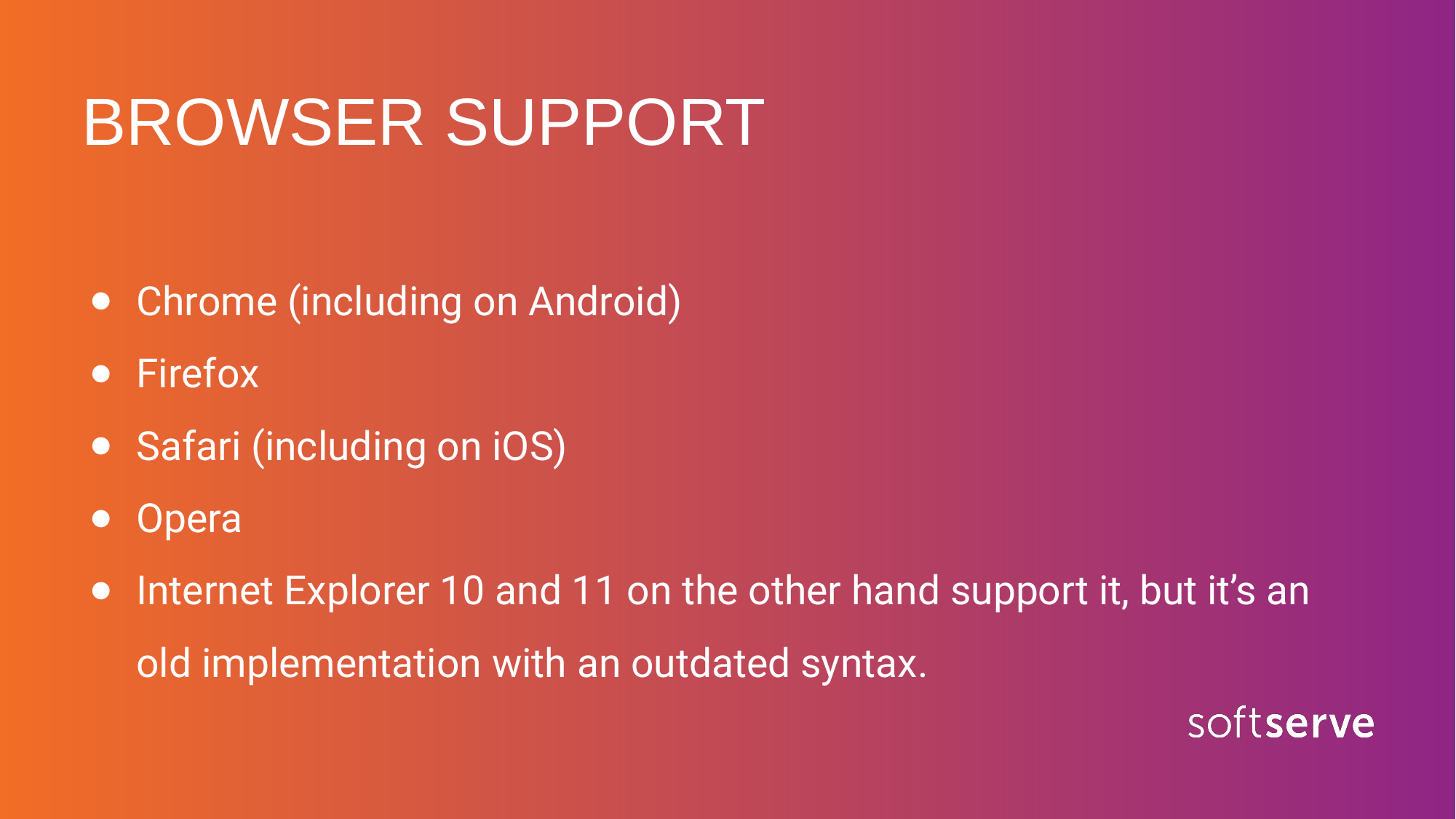

# BROWSER SUPPORT
Chrome (including on Android)
Firefox
Safari (including on iOS)
Opera
Internet Explorer 10 and 11 on the other hand support it, but it’s an old implementation with an outdated syntax.